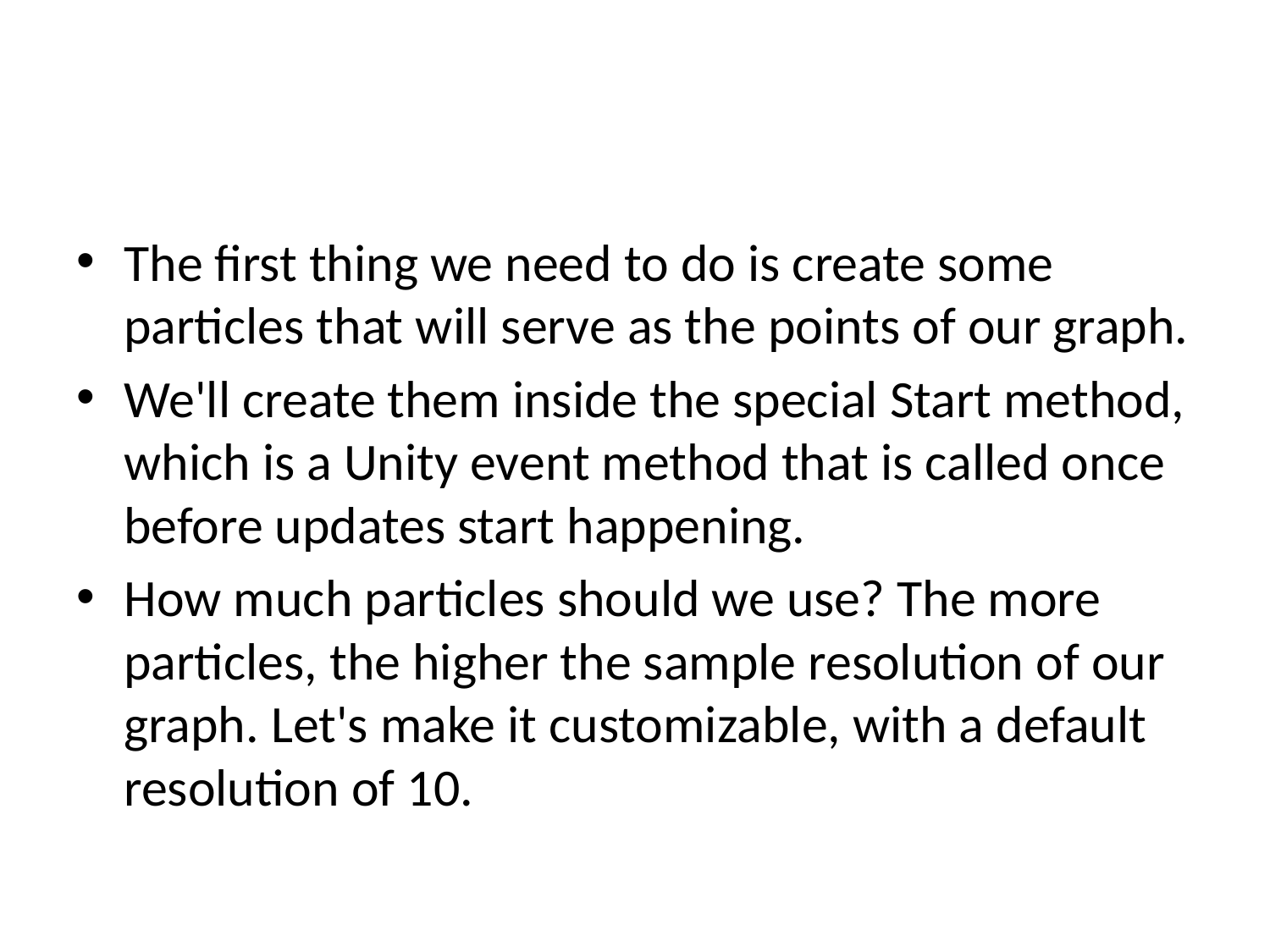

#
The first thing we need to do is create some particles that will serve as the points of our graph.
We'll create them inside the special Start method, which is a Unity event method that is called once before updates start happening.
How much particles should we use? The more particles, the higher the sample resolution of our graph. Let's make it customizable, with a default resolution of 10.